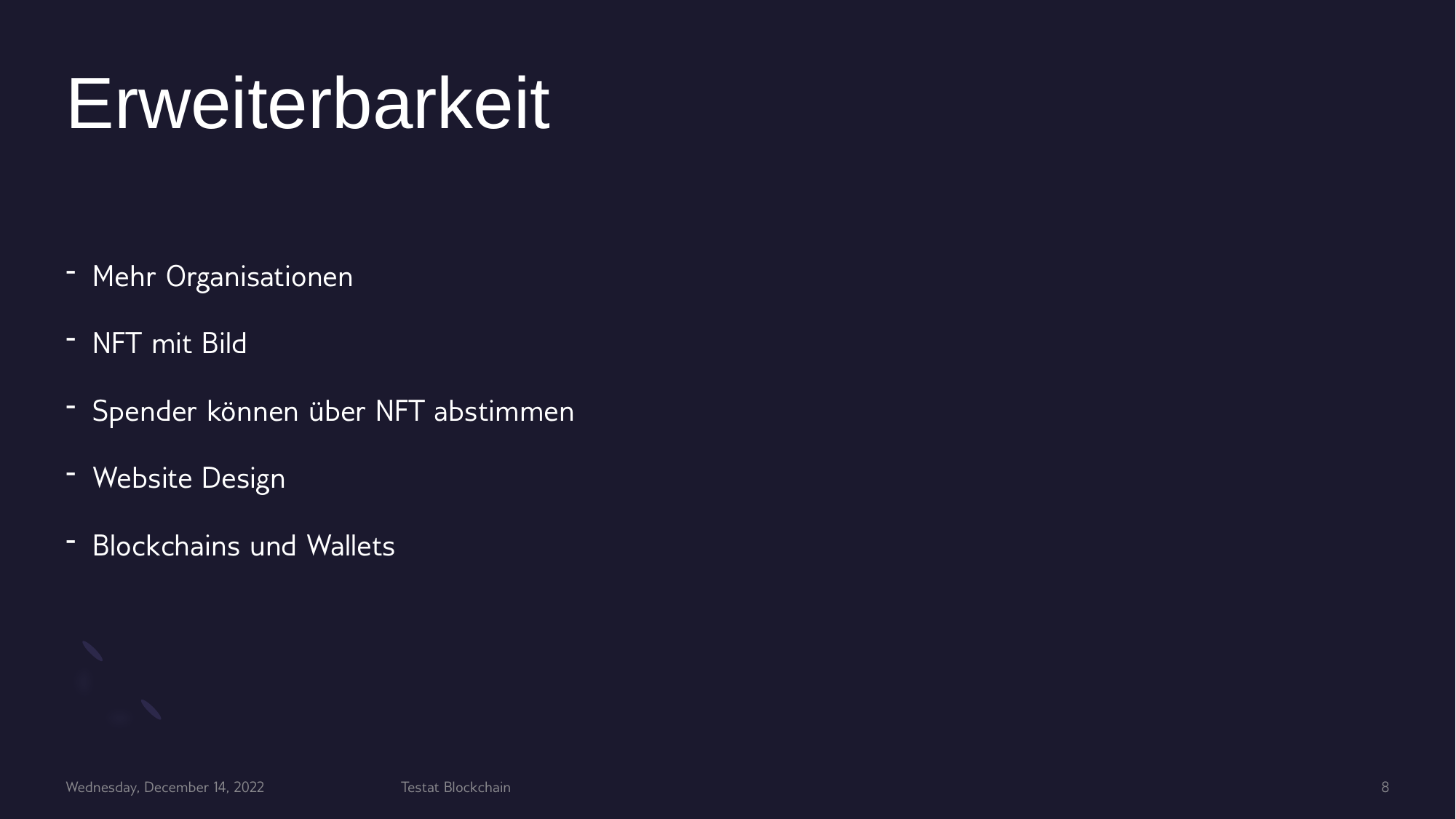

# Erweiterbarkeit
Mehr Organisationen
NFT mit Bild
Spender können über NFT abstimmen
Website Design
Blockchains und Wallets
Wednesday, December 14, 2022
Testat Blockchain
8